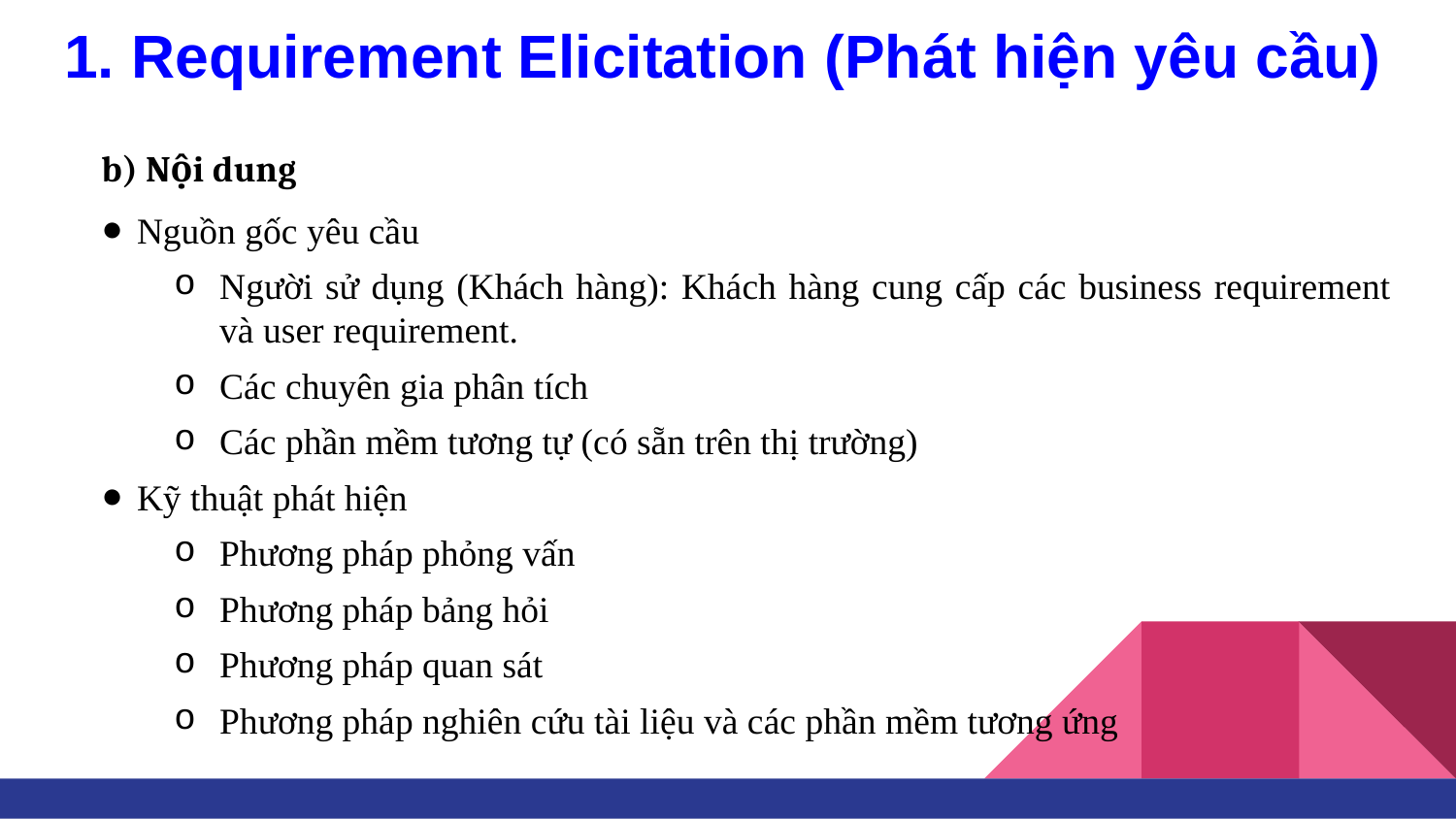

# 1. Requirement Elicitation (Phát hiện yêu cầu)
b) Nội dung
Nguồn gốc yêu cầu
Người sử dụng (Khách hàng): Khách hàng cung cấp các business requirement và user requirement.
Các chuyên gia phân tích
Các phần mềm tương tự (có sẵn trên thị trường)
Kỹ thuật phát hiện
Phương pháp phỏng vấn
Phương pháp bảng hỏi
Phương pháp quan sát
Phương pháp nghiên cứu tài liệu và các phần mềm tương ứng